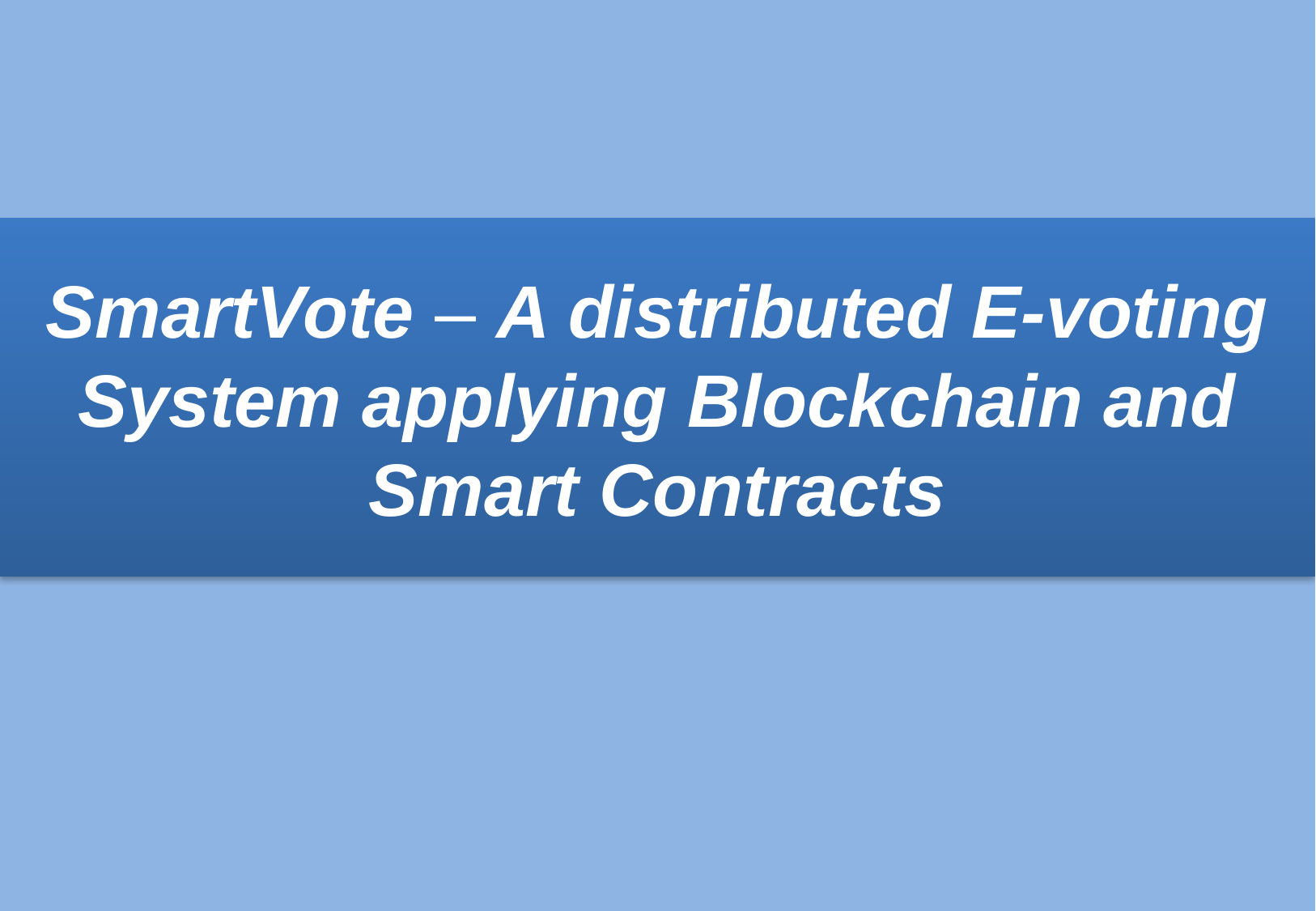

# SmartVote – A distributed E-voting System applying Blockchain and Smart Contracts